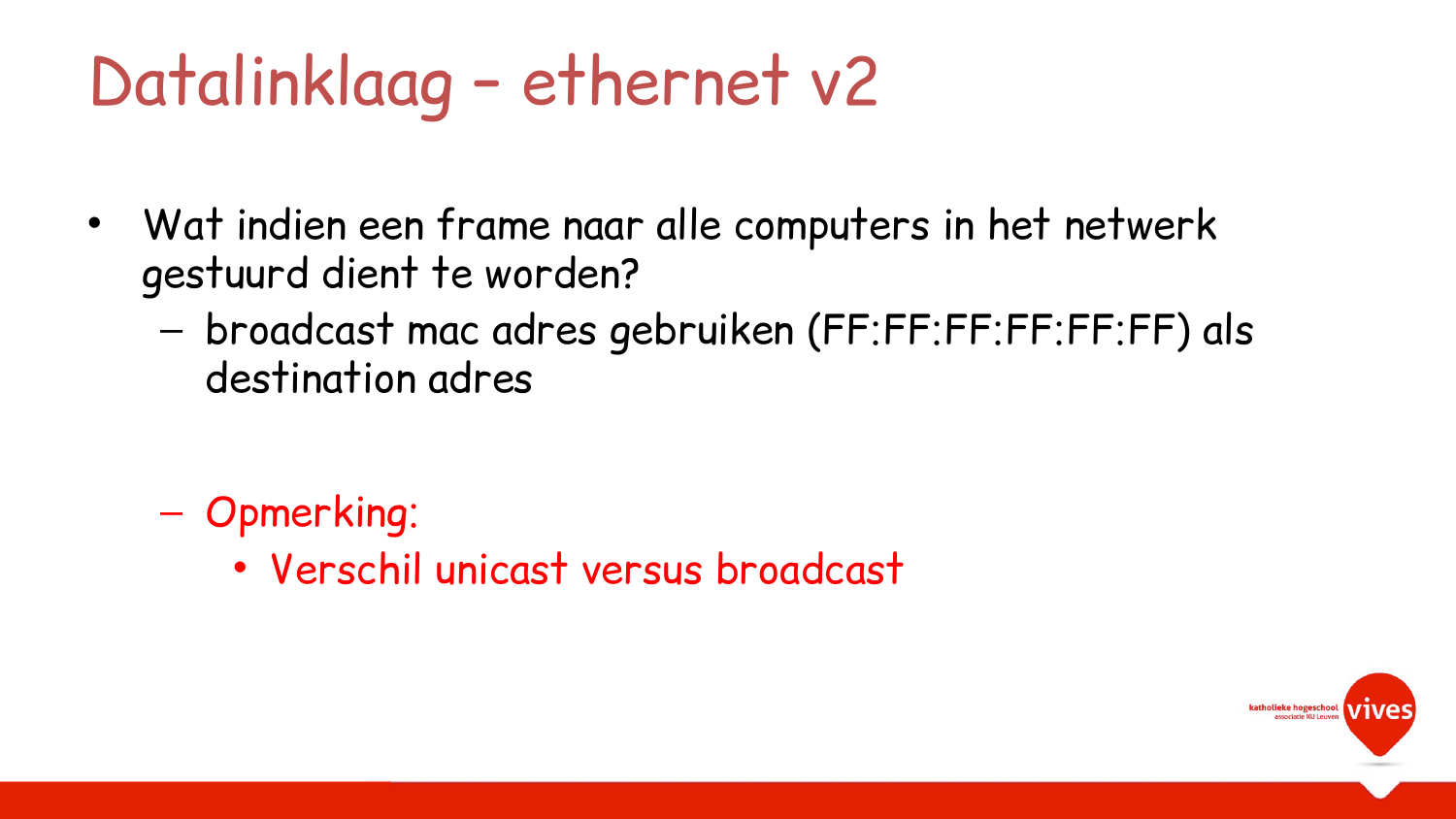

# Datalinklaag – ethernet v2
Wat indien een frame naar alle computers in het netwerk gestuurd dient te worden?
broadcast mac adres gebruiken (FF:FF:FF:FF:FF:FF) als destination adres

Opmerking:
Verschil unicast versus broadcast